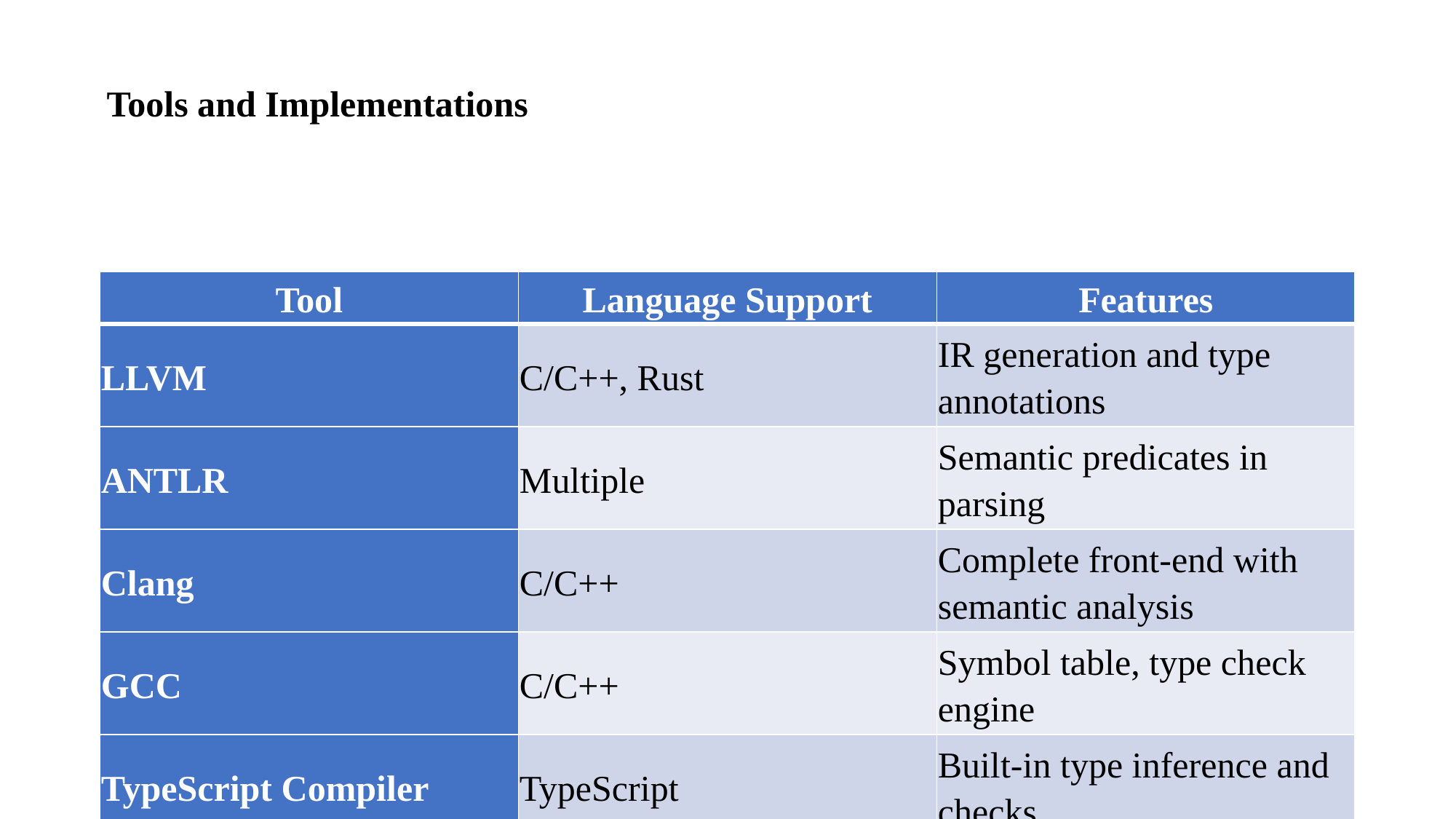

Tools and Implementations
| Tool | Language Support | Features |
| --- | --- | --- |
| LLVM | C/C++, Rust | IR generation and type annotations |
| ANTLR | Multiple | Semantic predicates in parsing |
| Clang | C/C++ | Complete front-end with semantic analysis |
| GCC | C/C++ | Symbol table, type check engine |
| TypeScript Compiler | TypeScript | Built-in type inference and checks |